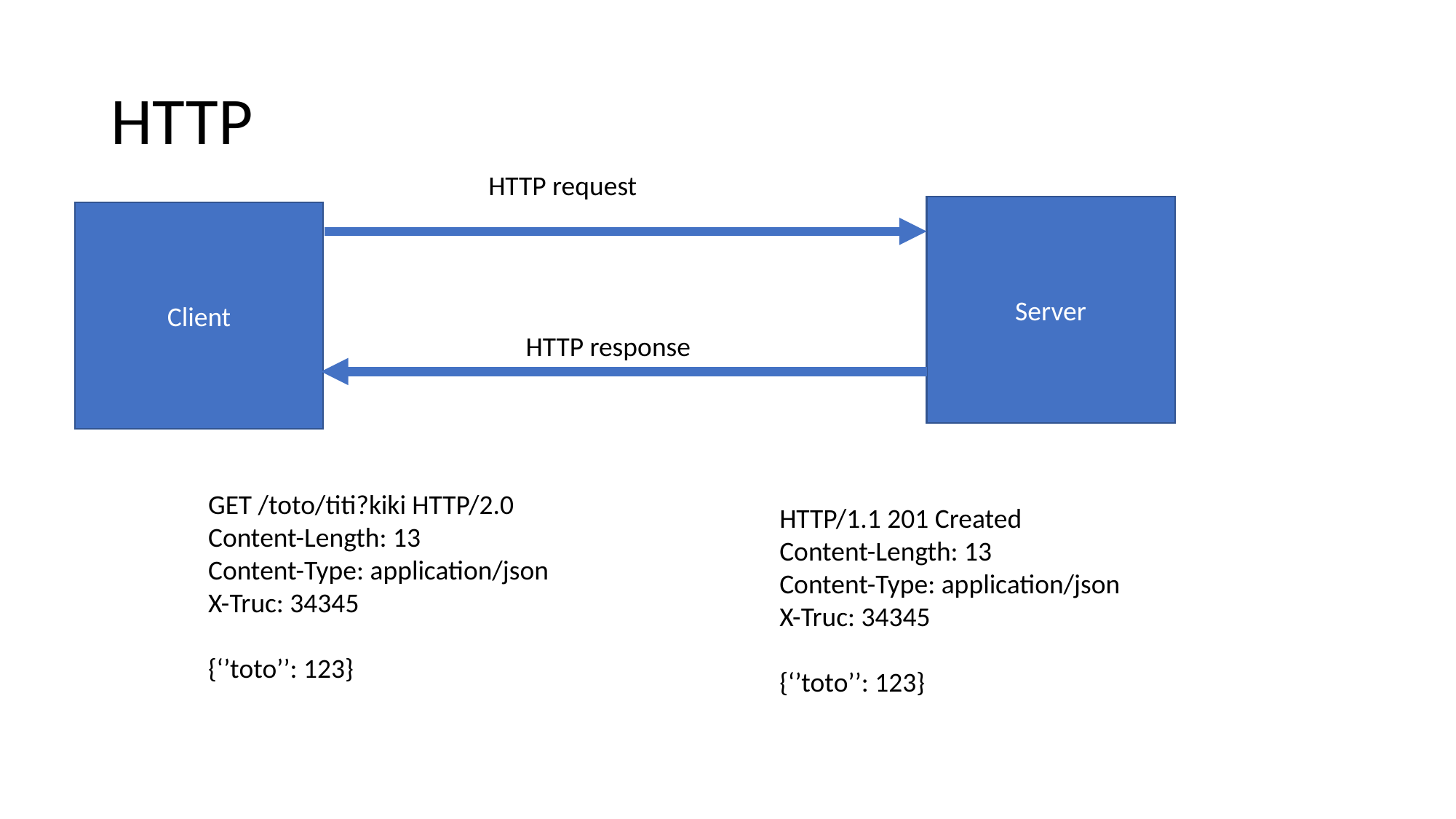

# HTTP
HTTP request
Server
Client
HTTP response
GET /toto/titi?kiki HTTP/2.0
Content-Length: 13
Content-Type: application/json
X-Truc: 34345

{‘’toto’’: 123}
HTTP/1.1 201 Created
Content-Length: 13
Content-Type: application/json
X-Truc: 34345

{‘’toto’’: 123}